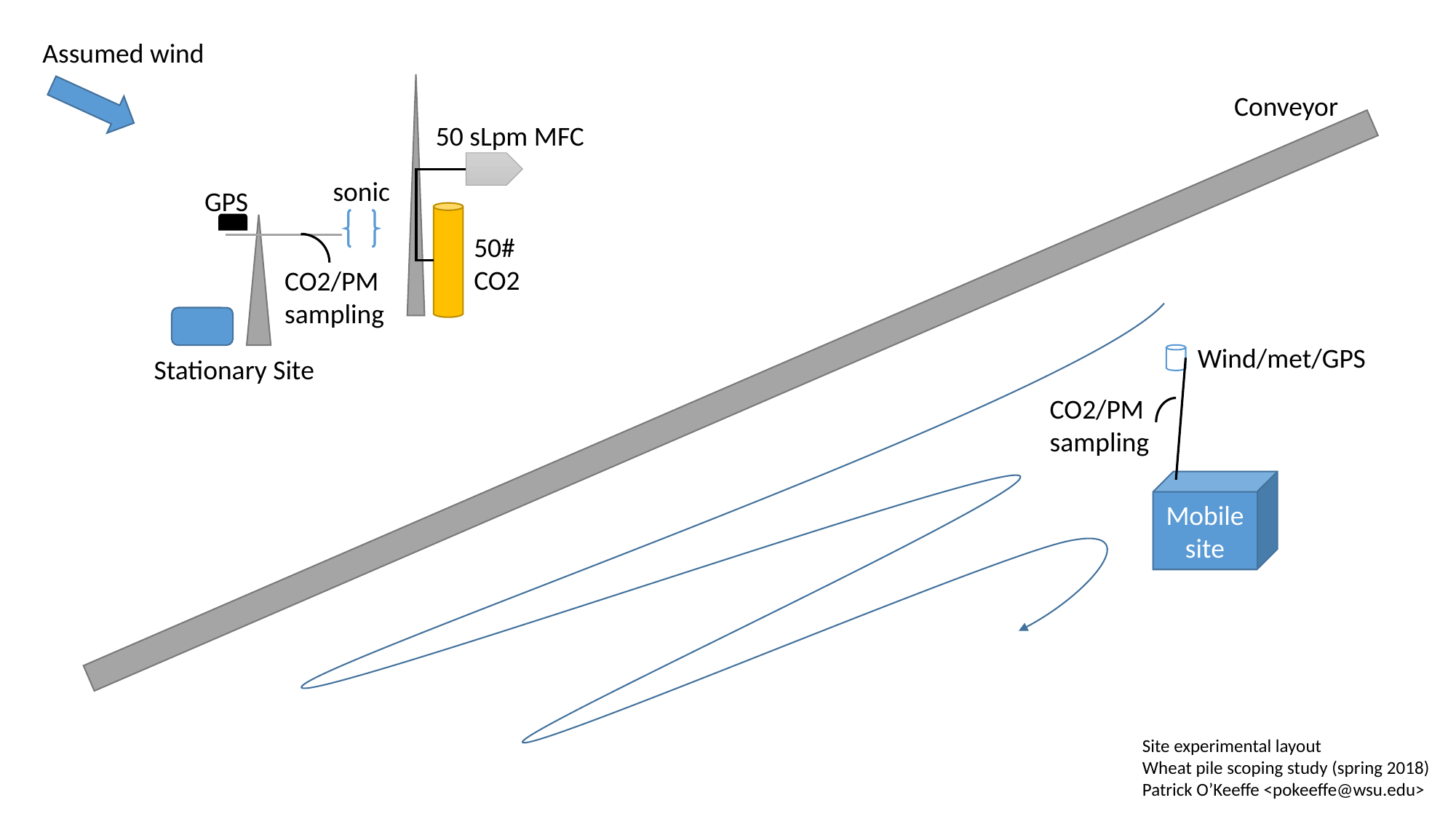

Assumed wind

Conveyor

50 sLpm MFC

sonic
GPS

50# CO2

CO2/PM sampling

Wind/met/GPS

Stationary Site
CO2/PM sampling

Mobile site
Site experimental layout
Wheat pile scoping study (spring 2018)
Patrick O’Keeffe <pokeeffe@wsu.edu>